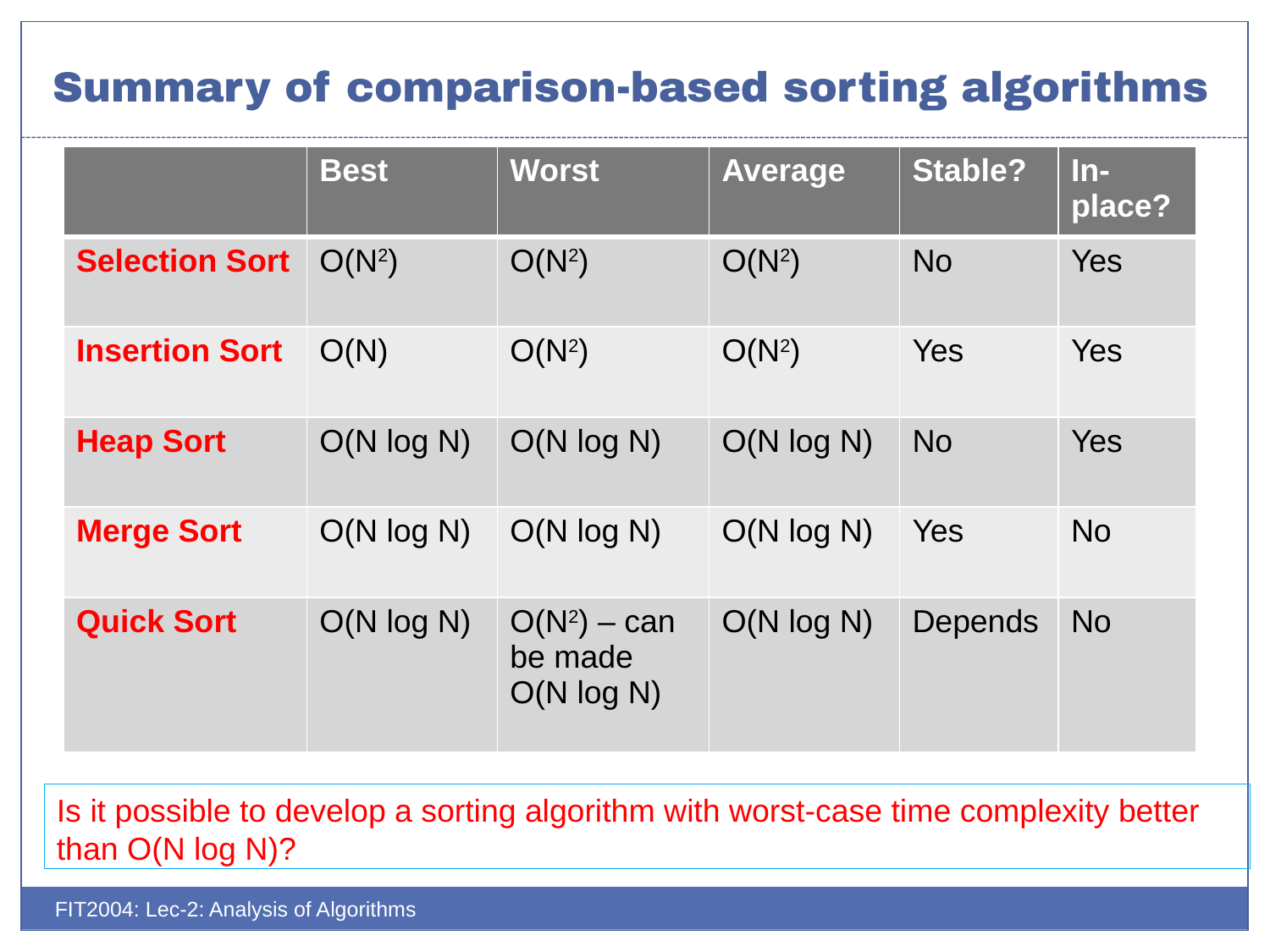

# Summary of comparison-based sorting algorithms
|  | Best | Worst | Average | Stable? | In-place? |
| --- | --- | --- | --- | --- | --- |
| Selection Sort | O(N2) | O(N2) | O(N2) | No | Yes |
| Insertion Sort | O(N) | O(N2) | O(N2) | Yes | Yes |
| Heap Sort | O(N log N) | O(N log N) | O(N log N) | No | Yes |
| Merge Sort | O(N log N) | O(N log N) | O(N log N) | Yes | No |
| Quick Sort | O(N log N) | O(N2) – can be made O(N log N) | O(N log N) | Depends | No |
Is it possible to develop a sorting algorithm with worst-case time complexity better than O(N log N)?
FIT2004: Lec-2: Analysis of Algorithms